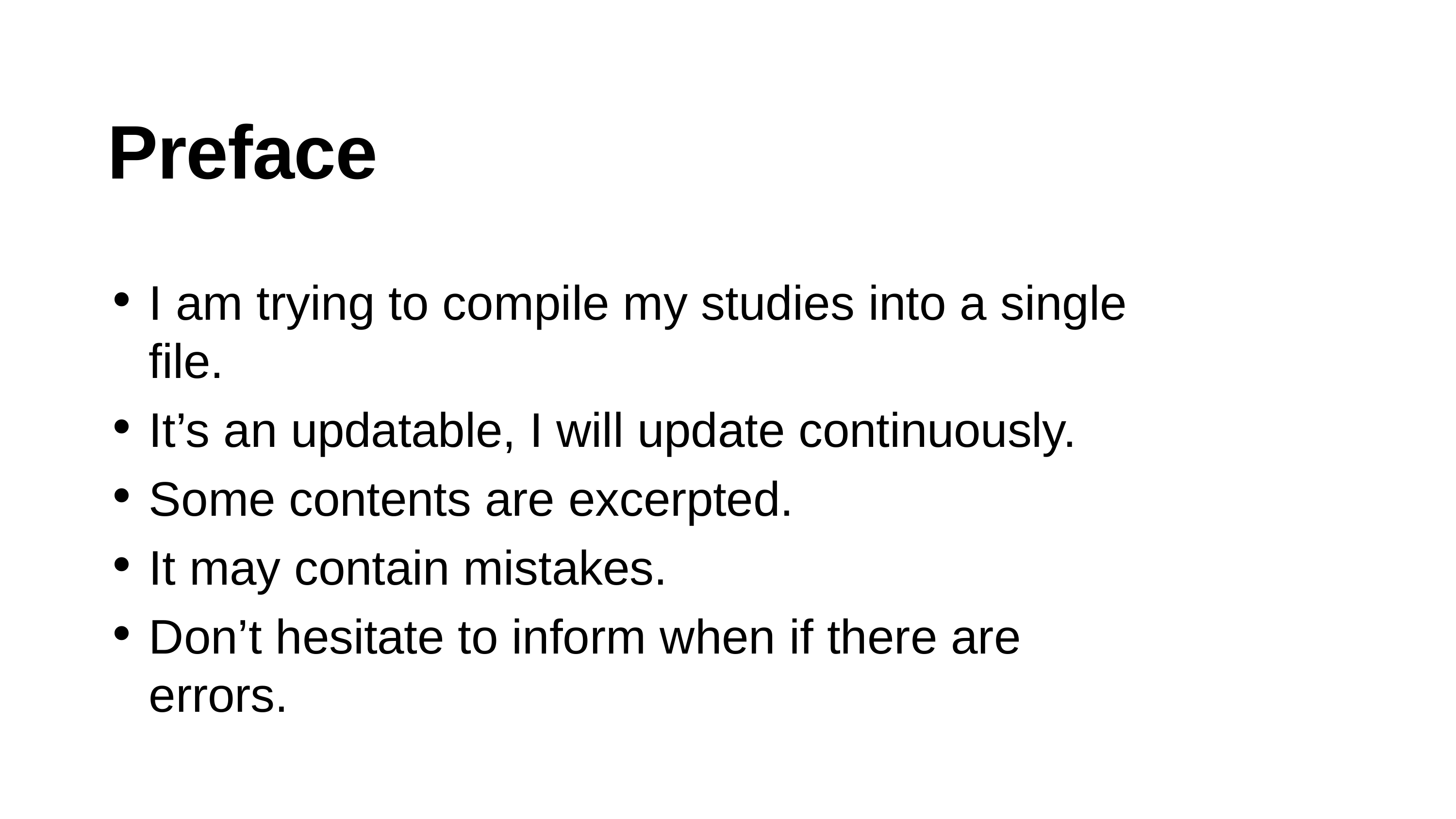

# Preface
I am trying to compile my studies into a single file.
It’s an updatable, I will update continuously.
Some contents are excerpted.
It may contain mistakes.
Don’t hesitate to inform when if there are errors.